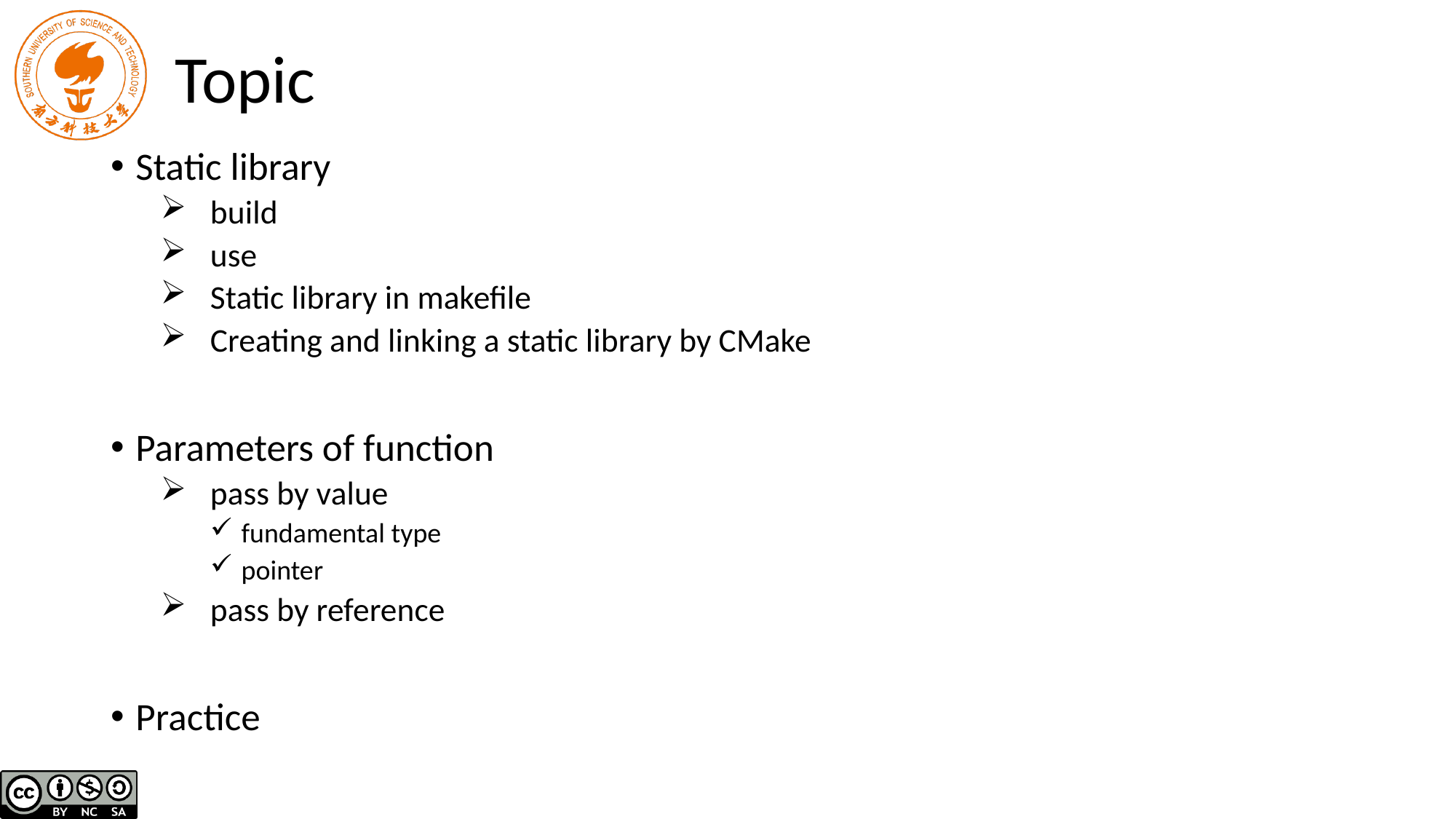

# Topic
Static library
build
use
Static library in makefile
Creating and linking a static library by CMake

Parameters of function
pass by value
 fundamental type
 pointer
pass by reference

Practice